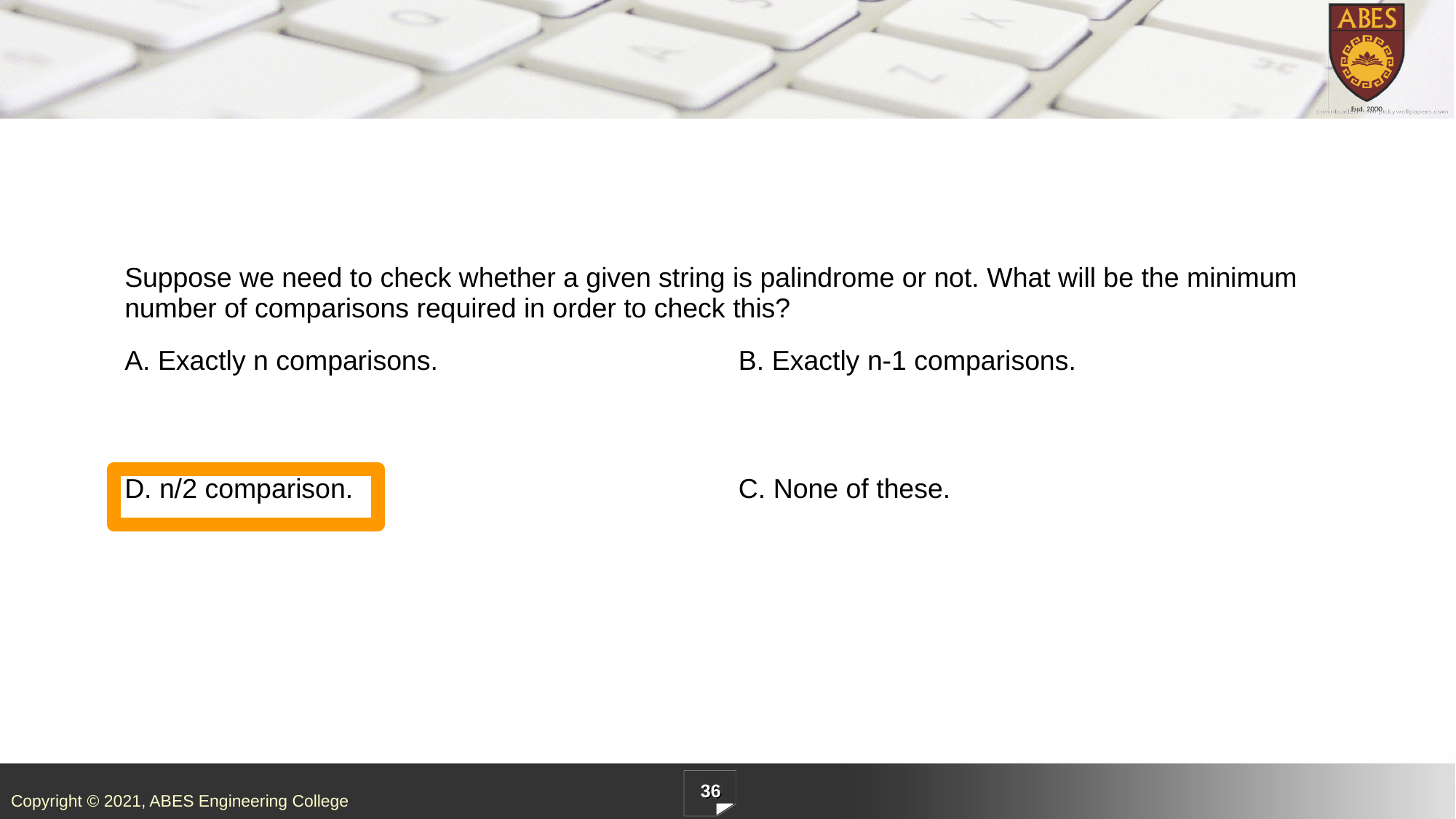

| Suppose we need to check whether a given string is palindrome or not. What will be the minimum number of comparisons required in order to check this? |  |
| --- | --- |
| A. Exactly n comparisons. | B. Exactly n-1 comparisons. |
| D. n/2 comparison. | C. None of these. |

36